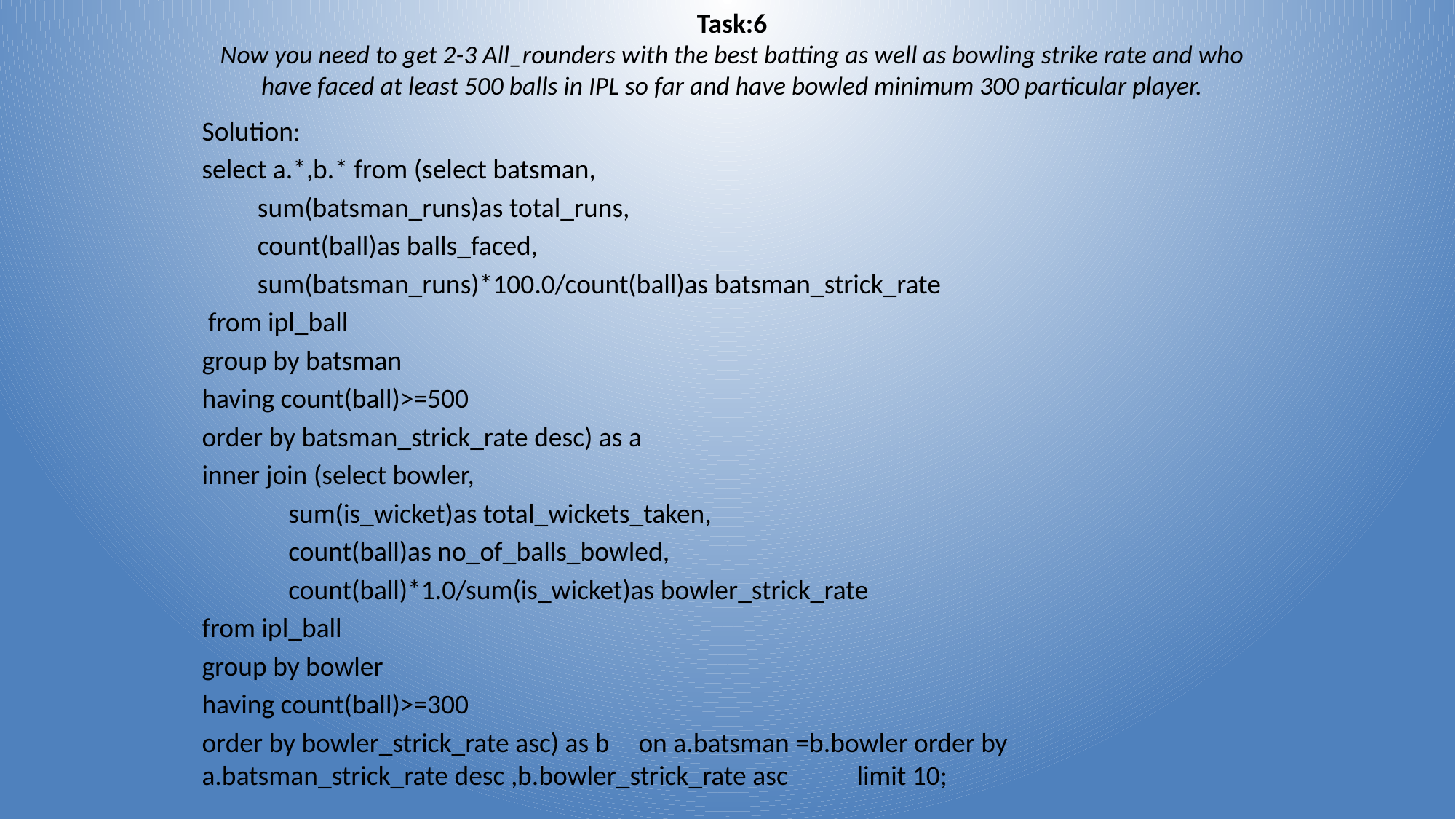

# Task:6 Now you need to get 2-3 All_rounders with the best batting as well as bowling strike rate and who have faced at least 500 balls in IPL so far and have bowled minimum 300 particular player.
Solution:
select a.*,b.* from (select batsman,
         sum(batsman_runs)as total_runs,
         count(ball)as balls_faced,
         sum(batsman_runs)*100.0/count(ball)as batsman_strick_rate
 from ipl_ball
group by batsman
having count(ball)>=500
order by batsman_strick_rate desc) as a
inner join (select bowler,
              sum(is_wicket)as total_wickets_taken,
              count(ball)as no_of_balls_bowled,
              count(ball)*1.0/sum(is_wicket)as bowler_strick_rate
from ipl_ball
group by bowler
having count(ball)>=300
order by bowler_strick_rate asc) as b 	on a.batsman =b.bowler order by a.batsman_strick_rate desc ,b.bowler_strick_rate asc	limit 10;